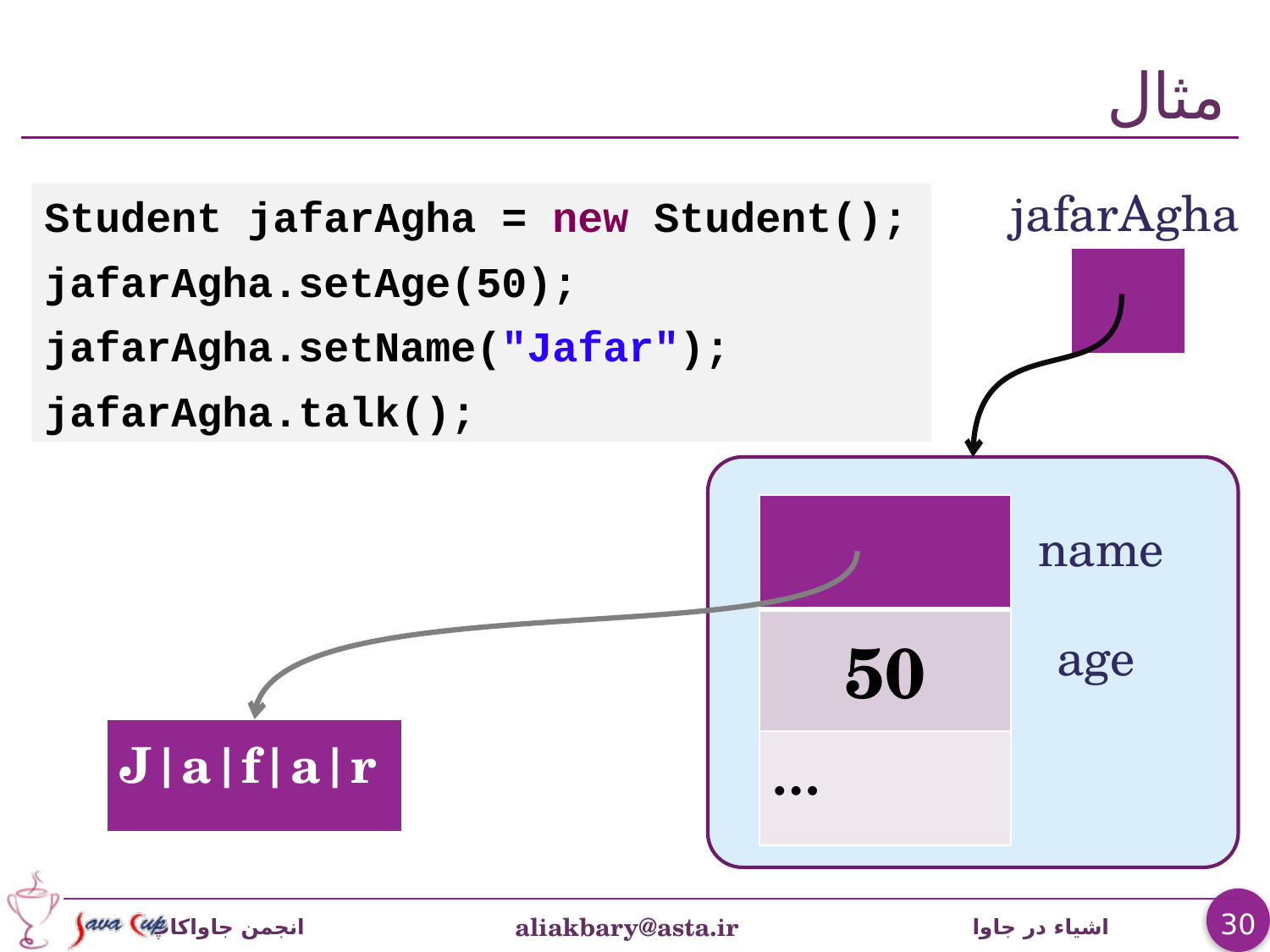

# مثال
jafarAgha
Student jafarAgha = new Student();
jafarAgha.setAge(50);
jafarAgha.setName("Jafar");
jafarAgha.talk();
|  |
| --- |

|  |
| --- |
| 50 |
| … |
name
age
| J|a|f|a|r |
| --- |